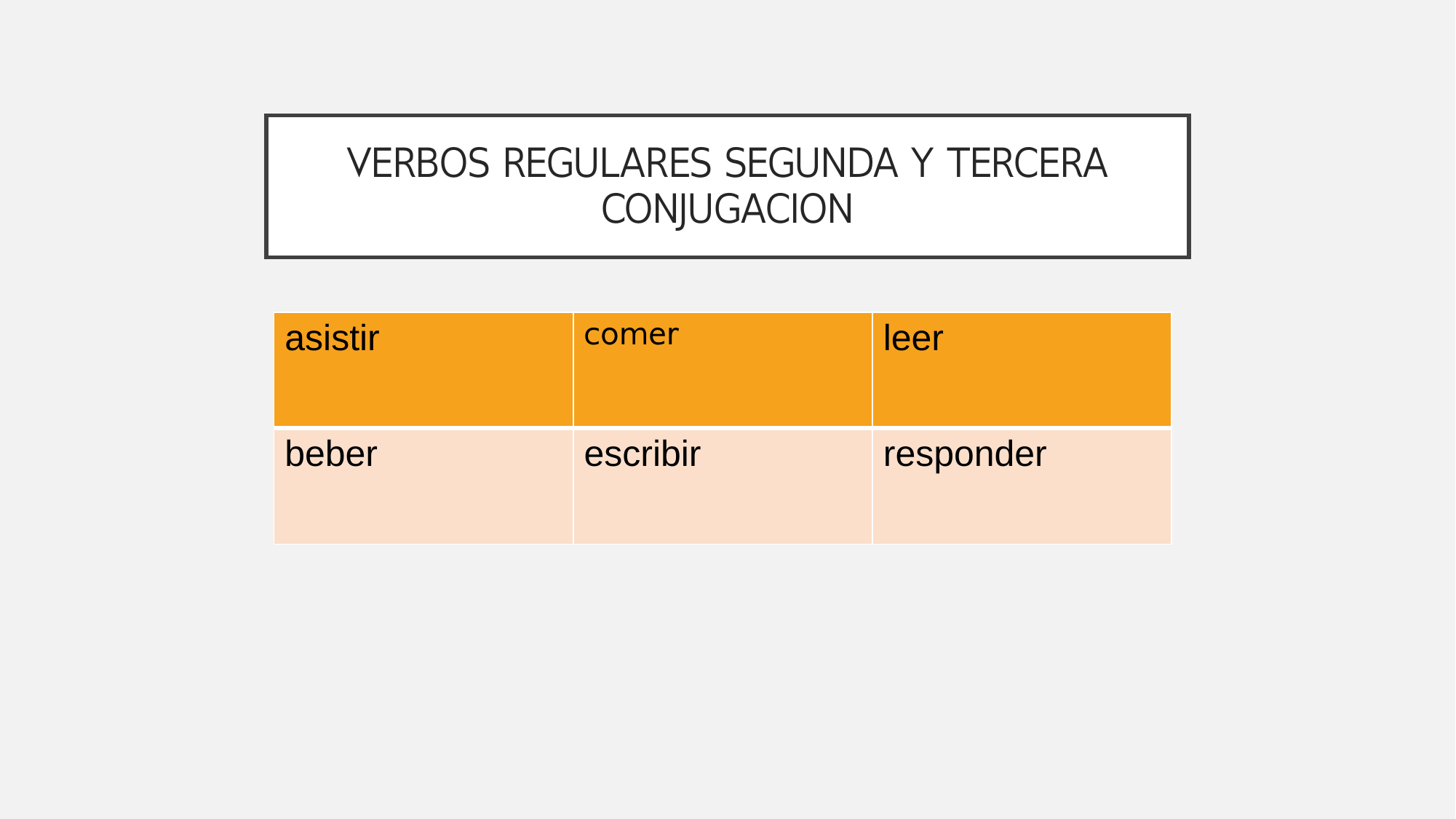

# VERBOS REGULARES SEGUNDA Y TERCERA CONJUGACION
| asistir | comer | leer |
| --- | --- | --- |
| beber | escribir | responder |